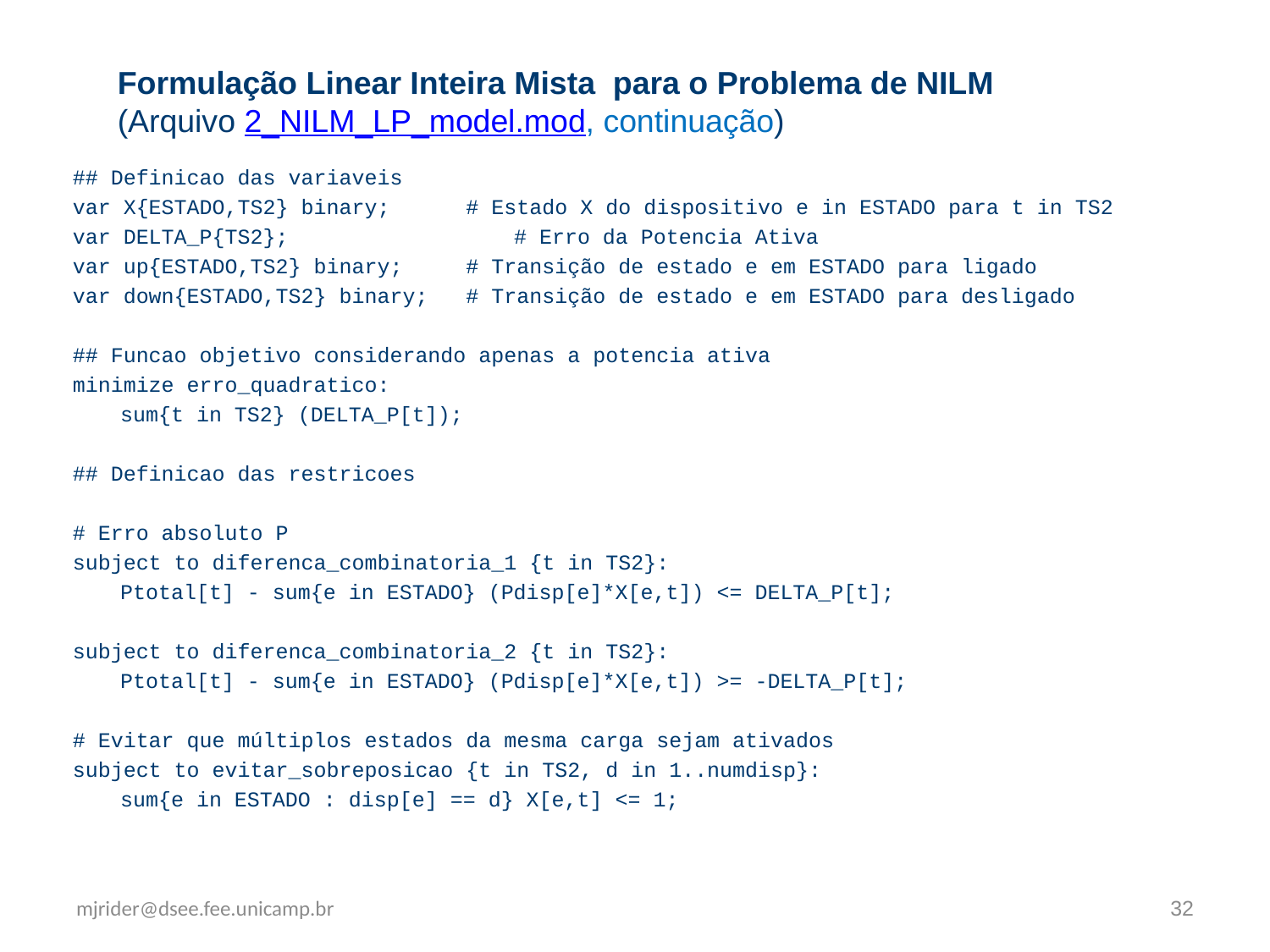

Formulação Linear Inteira Mista  para o Problema de NILM
(Arquivo 2_NILM_LP_model.mod, continuação)
## Definicao das variaveis
var X{ESTADO,TS2} binary;      # Estado X do dispositivo e in ESTADO para t in TS2
var DELTA_P{TS2};		 # Erro da Potencia Ativa
var up{ESTADO,TS2} binary;     # Transição de estado e em ESTADO para ligado
var down{ESTADO,TS2} binary;   # Transição de estado e em ESTADO para desligado

## Funcao objetivo considerando apenas a potencia ativa
minimize erro_quadratico:
	sum{t in TS2} (DELTA_P[t]);

## Definicao das restricoes

# Erro absoluto P
subject to diferenca_combinatoria_1 {t in TS2}:
	Ptotal[t] - sum{e in ESTADO} (Pdisp[e]*X[e,t]) <= DELTA_P[t];

subject to diferenca_combinatoria_2 {t in TS2}:
	Ptotal[t] - sum{e in ESTADO} (Pdisp[e]*X[e,t]) >= -DELTA_P[t];

# Evitar que múltiplos estados da mesma carga sejam ativados
subject to evitar_sobreposicao {t in TS2, d in 1..numdisp}:
	sum{e in ESTADO : disp[e] == d} X[e,t] <= 1;
mjrider@dsee.fee.unicamp.br
32